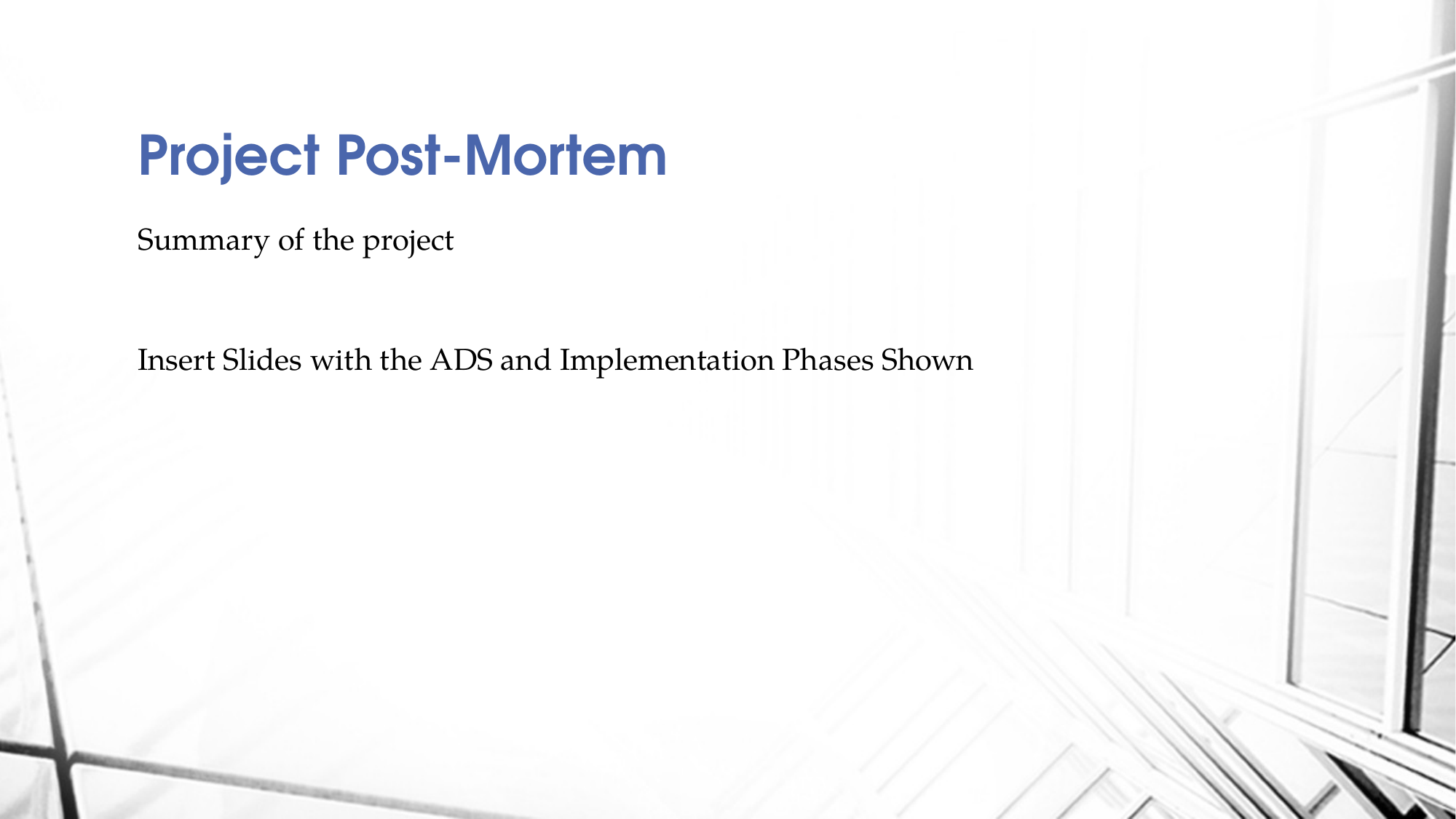

Project Post-Mortem
Summary of the project

Insert Slides with the ADS and Implementation Phases Shown